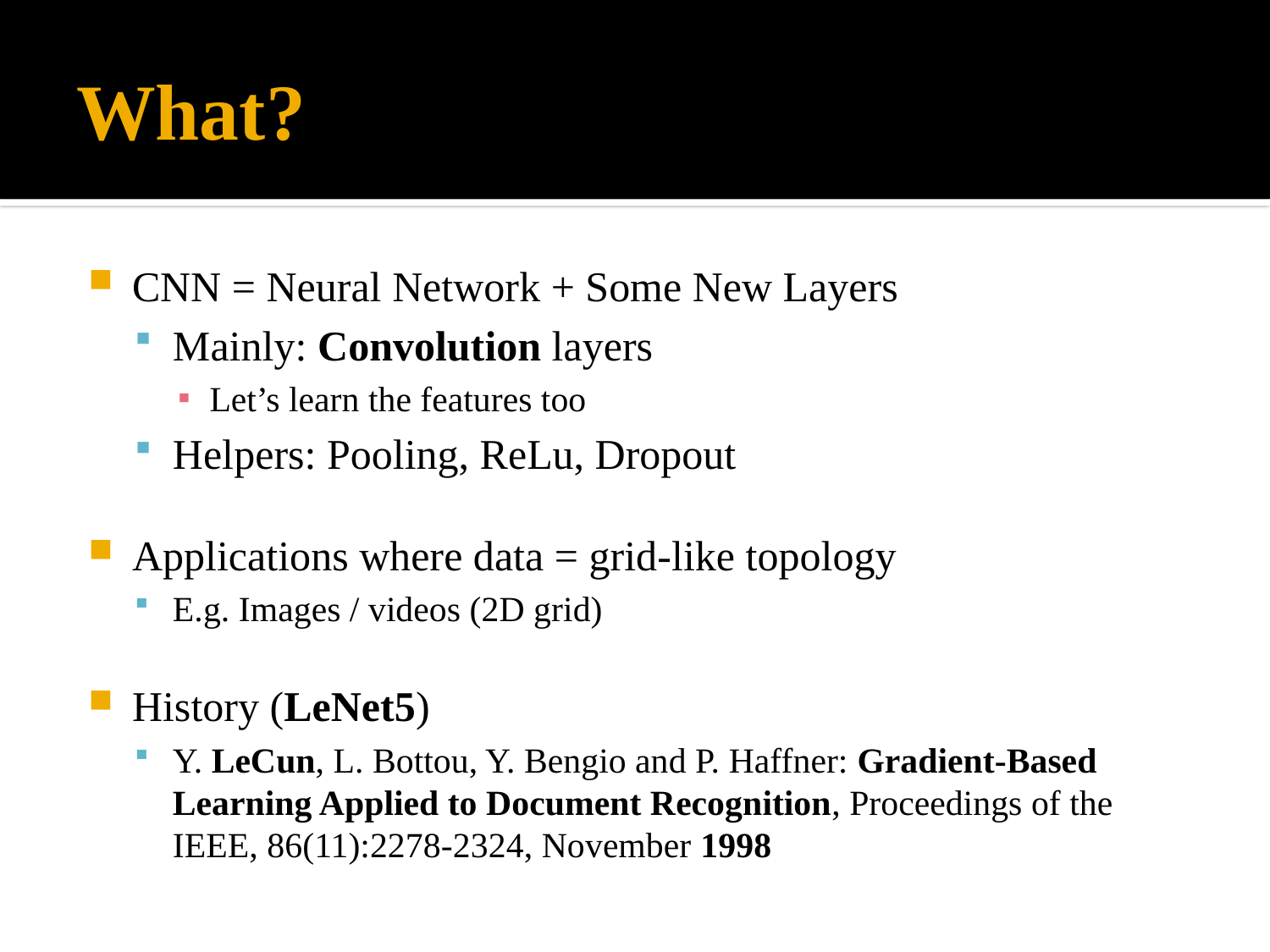

# What?
CNN = Neural Network + Some New Layers
Mainly: Convolution layers
Let’s learn the features too
Helpers: Pooling, ReLu, Dropout

Applications where data = grid-like topology
E.g. Images / videos (2D grid)

History (LeNet5)
Y. LeCun, L. Bottou, Y. Bengio and P. Haffner: Gradient-Based Learning Applied to Document Recognition, Proceedings of the IEEE, 86(11):2278-2324, November 1998